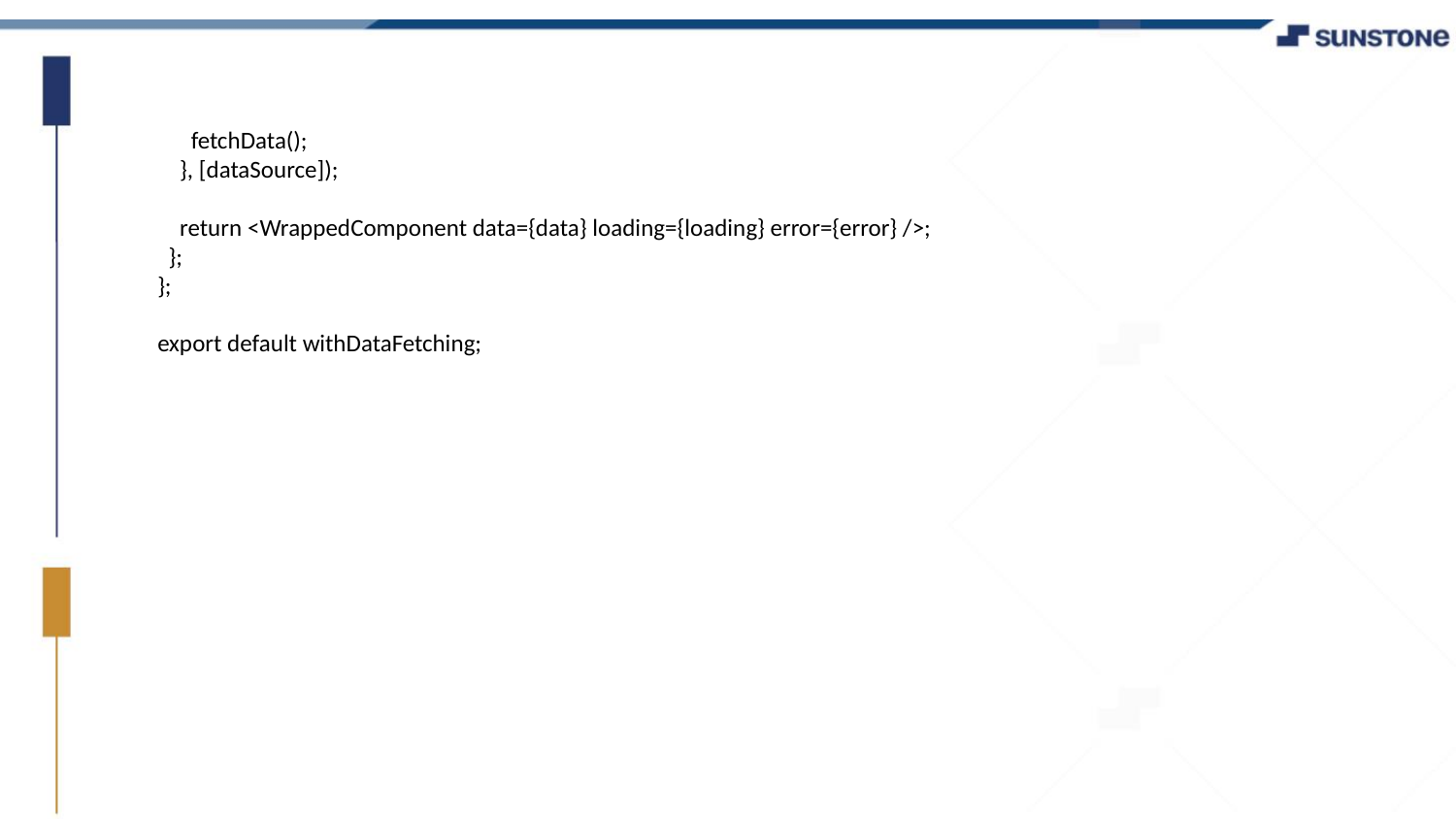

fetchData();
    }, [dataSource]);

    return <WrappedComponent data={data} loading={loading} error={error} />;
  };
};

export default withDataFetching;